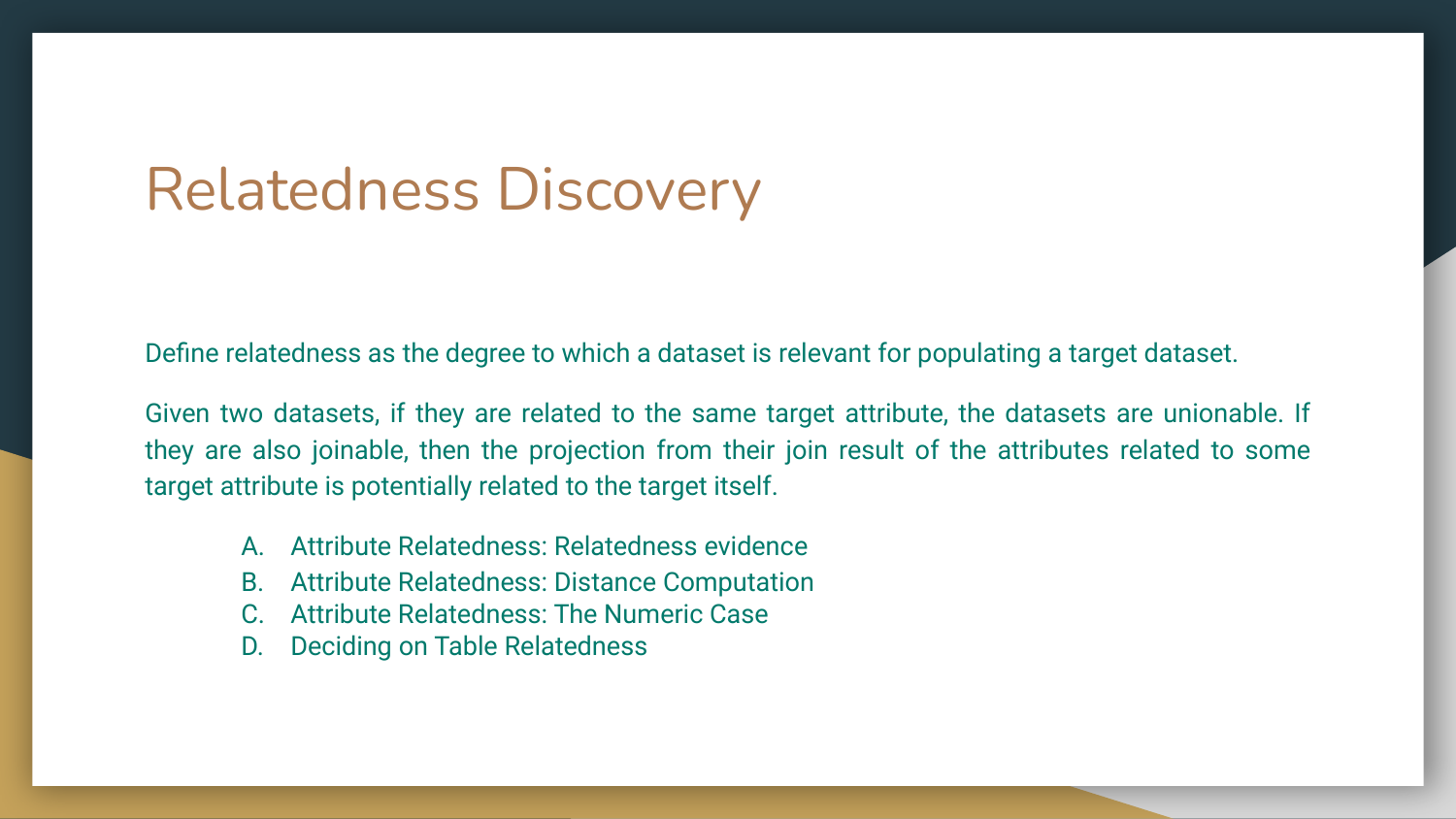

# Relatedness Discovery
Define relatedness as the degree to which a dataset is relevant for populating a target dataset.
Given two datasets, if they are related to the same target attribute, the datasets are unionable. If they are also joinable, then the projection from their join result of the attributes related to some target attribute is potentially related to the target itself.
Attribute Relatedness: Relatedness evidence
Attribute Relatedness: Distance Computation
Attribute Relatedness: The Numeric Case
Deciding on Table Relatedness